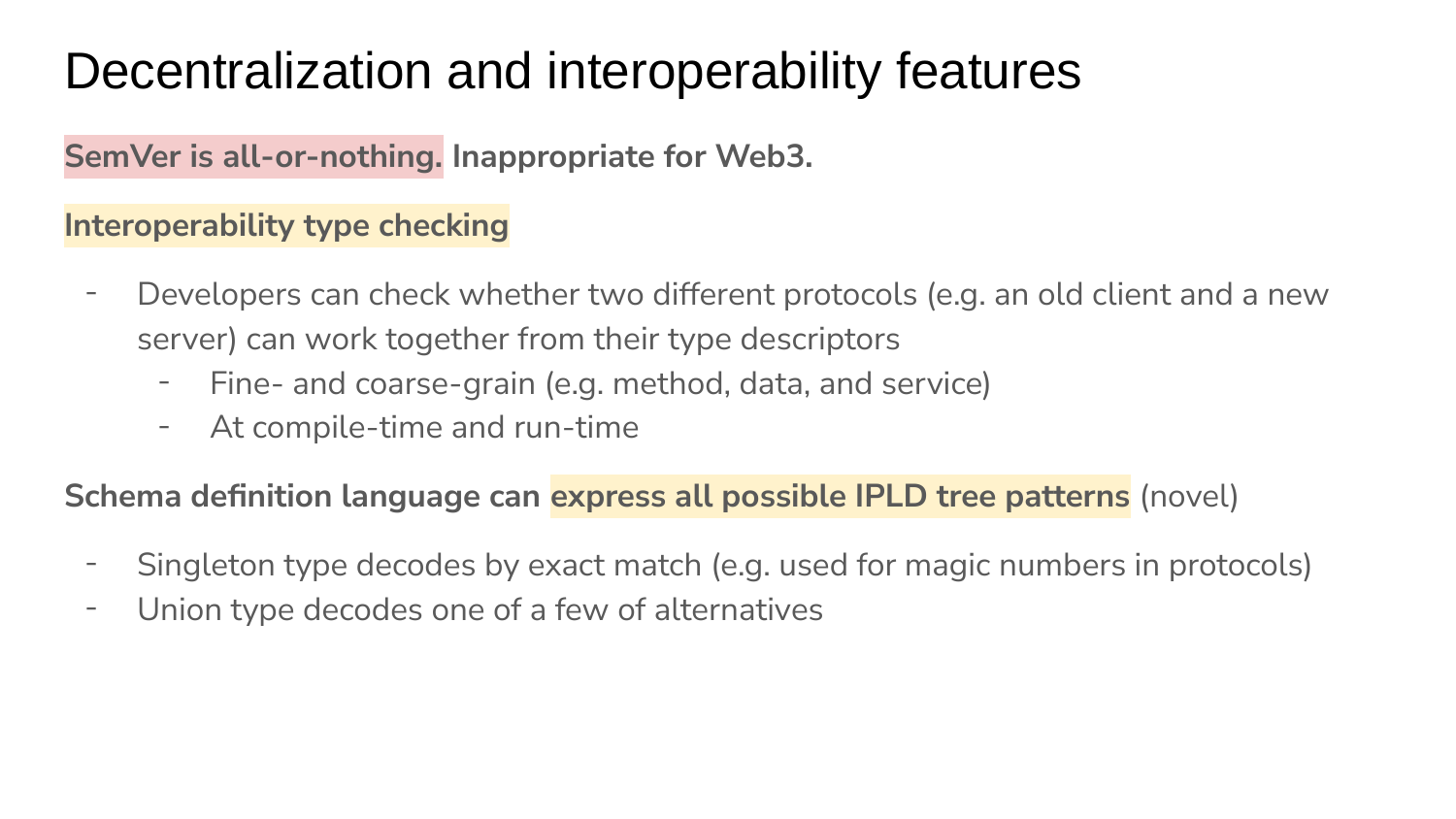

# Decentralization and interoperability features
SemVer is all-or-nothing. Inappropriate for Web3.
Interoperability type checking
Developers can check whether two different protocols (e.g. an old client and a new server) can work together from their type descriptors
Fine- and coarse-grain (e.g. method, data, and service)
At compile-time and run-time
Schema definition language can express all possible IPLD tree patterns (novel)
Singleton type decodes by exact match (e.g. used for magic numbers in protocols)
Union type decodes one of a few of alternatives